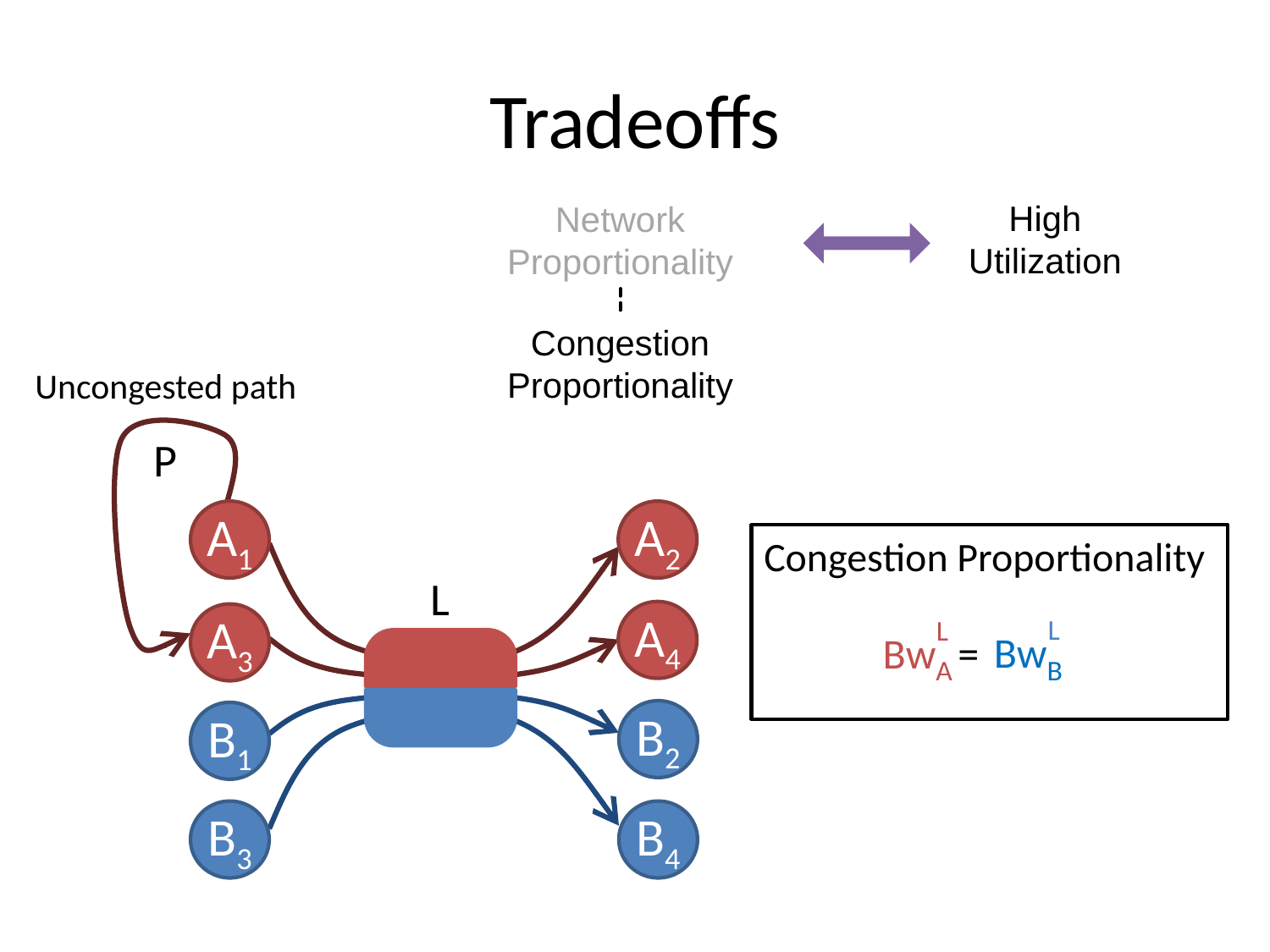

# Tradeoffs
High Utilization
Network Proportionality

Congestion Proportionality
Uncongested path

P
A1
A2

Congestion Proportionality

L
L
L
A4
A3

BwB
BwA =

B2

B1
B3
B4